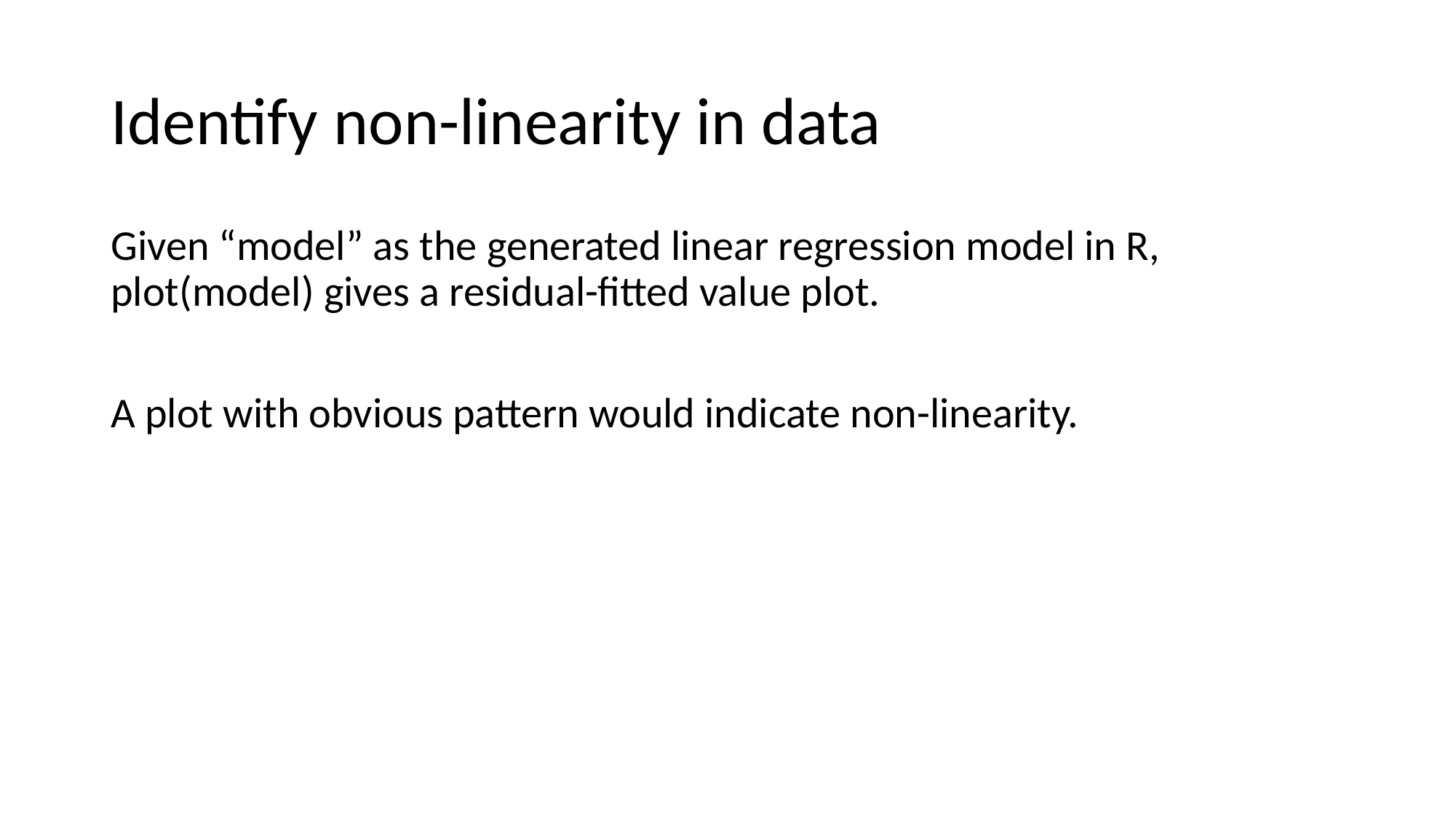

# Identify non-linearity in data
Given “model” as the generated linear regression model in R, plot(model) gives a residual-fitted value plot.

A plot with obvious pattern would indicate non-linearity.